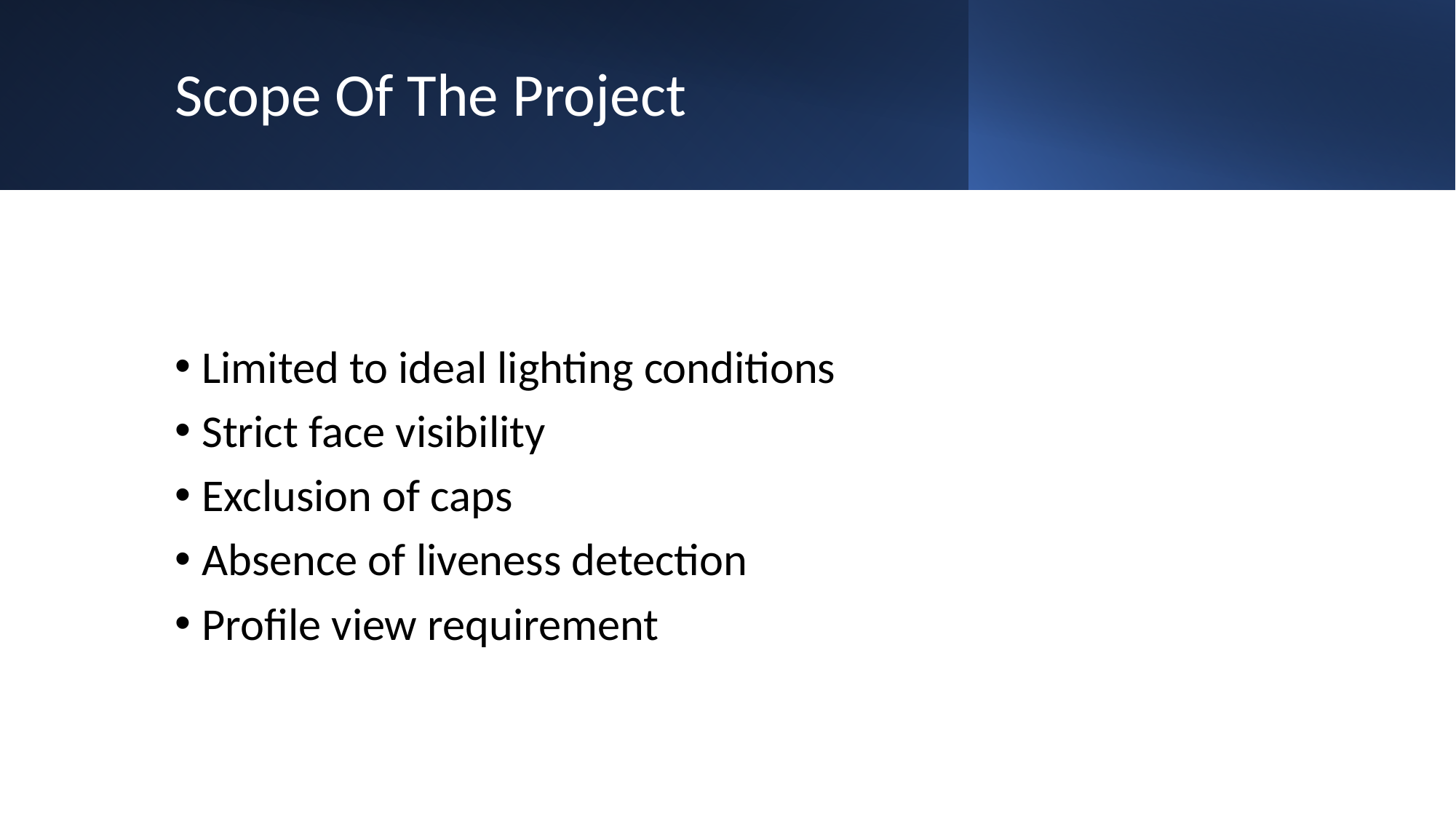

# Scope Of The Project
Limited to ideal lighting conditions
Strict face visibility
Exclusion of caps
Absence of liveness detection
Profile view requirement